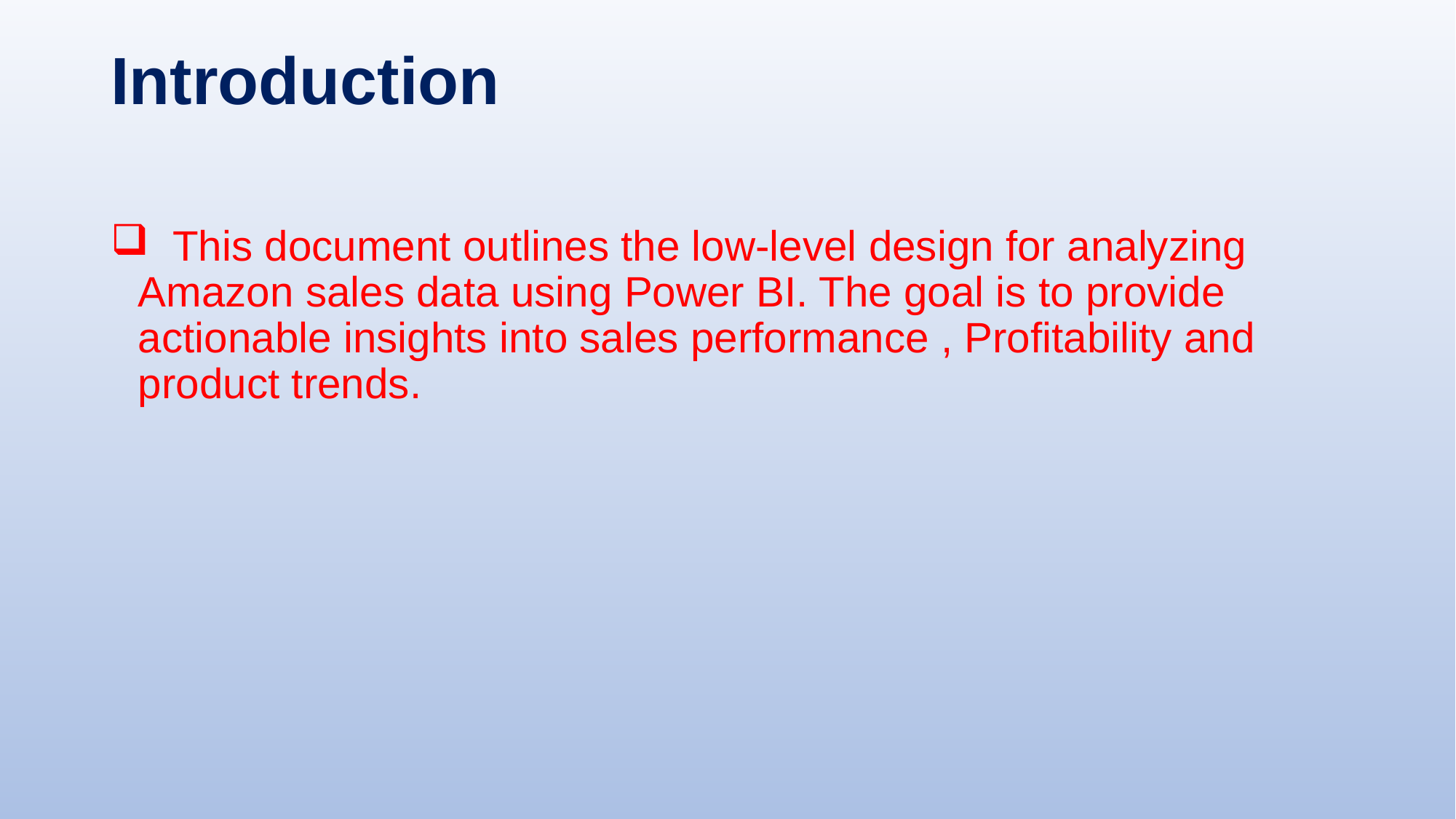

# Introduction
  This document outlines the low-level design for analyzing Amazon sales data using Power BI. The goal is to provide actionable insights into sales performance , Profitability and product trends.